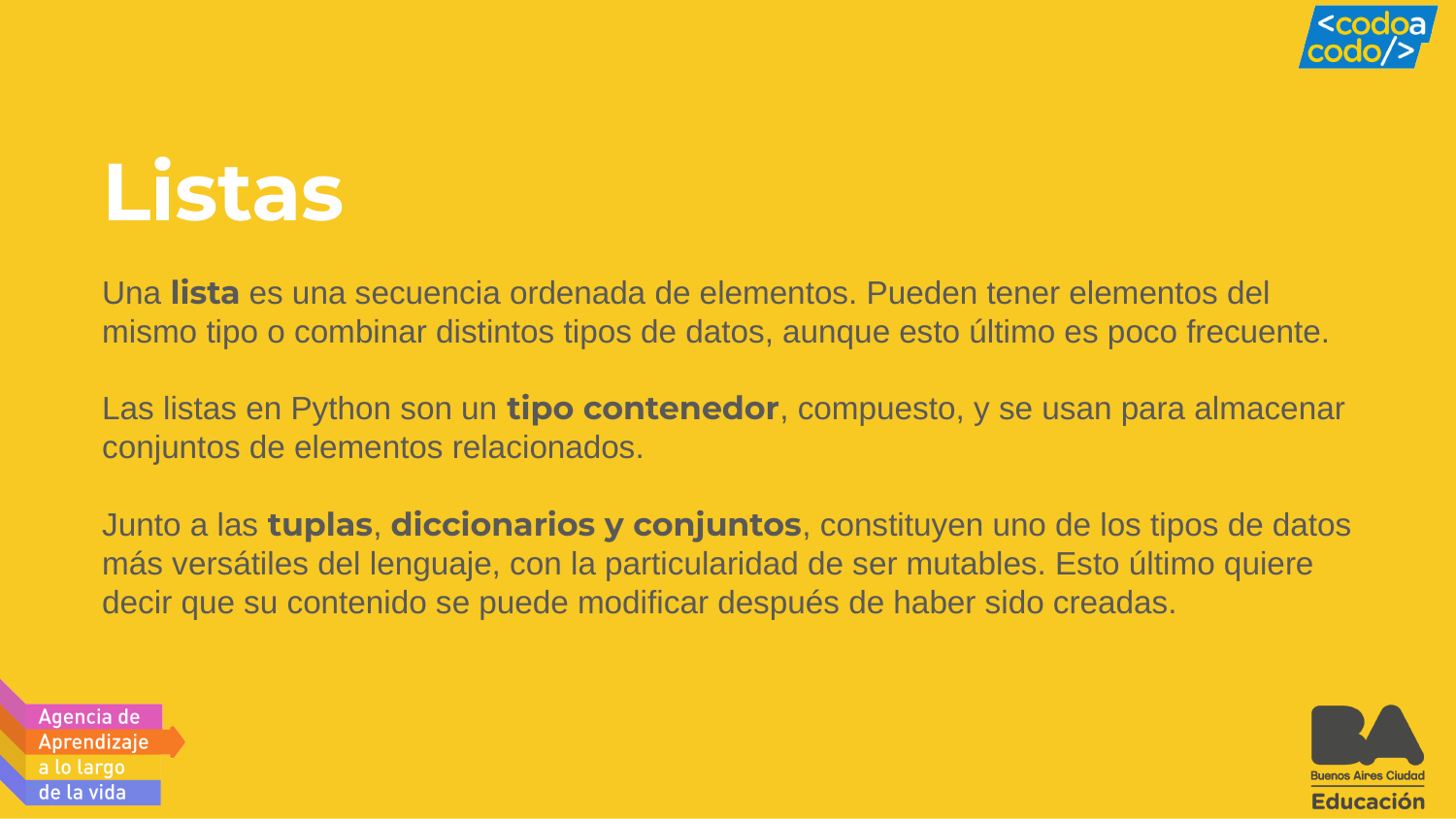

# Listas
Una lista es una secuencia ordenada de elementos. Pueden tener elementos del mismo tipo o combinar distintos tipos de datos, aunque esto último es poco frecuente.

Las listas en Python son un tipo contenedor, compuesto, y se usan para almacenar conjuntos de elementos relacionados.

Junto a las tuplas, diccionarios y conjuntos, constituyen uno de los tipos de datos más versátiles del lenguaje, con la particularidad de ser mutables. Esto último quiere decir que su contenido se puede modificar después de haber sido creadas.